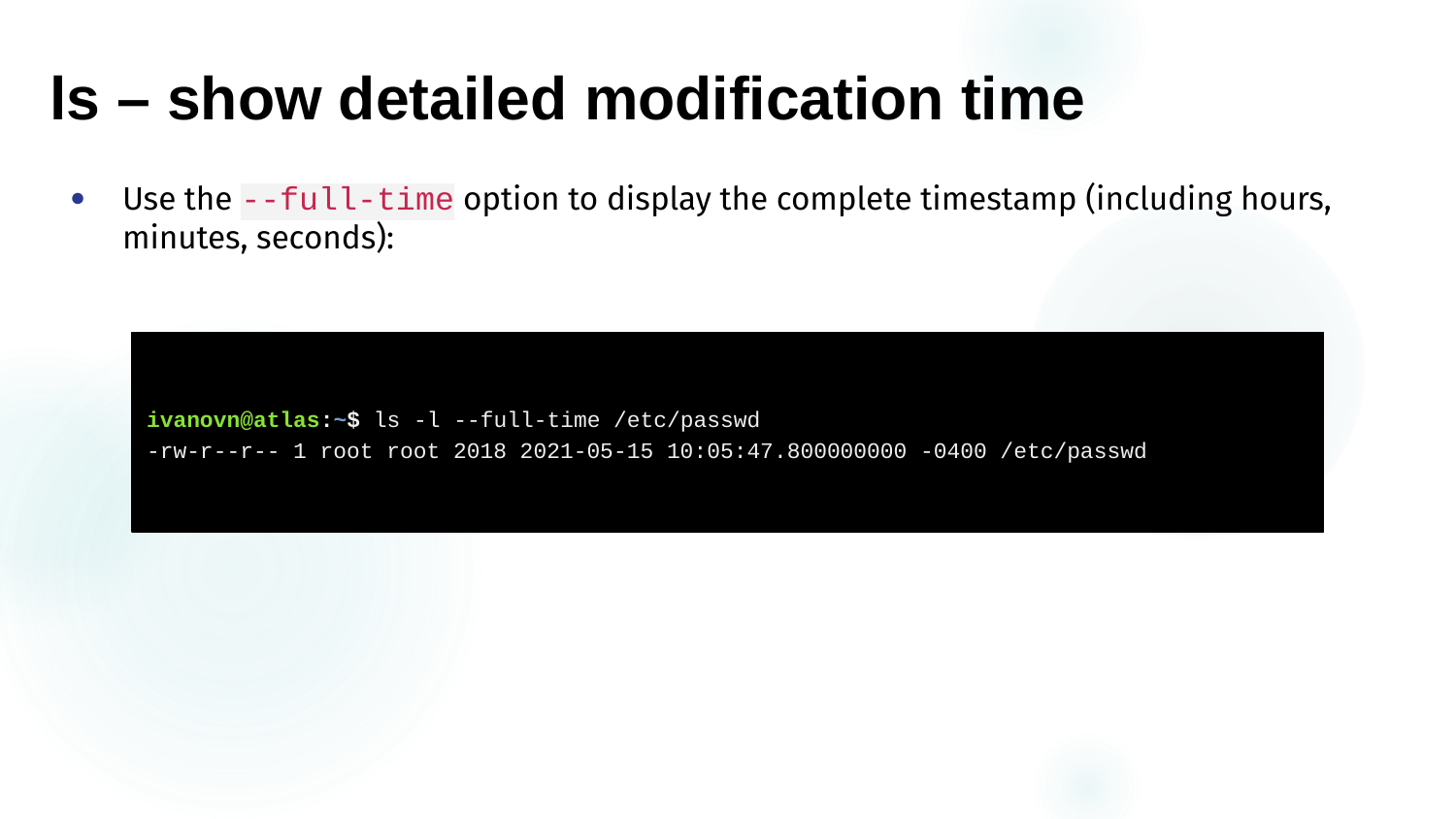

# ls – show detailed modification time
Use the --full-time option to display the complete timestamp (including hours, minutes, seconds):

ivanovn@atlas:~$ ls -l --full-time /etc/passwd
-rw-r--r-- 1 root root 2018 2021-05-15 10:05:47.800000000 -0400 /etc/passwd